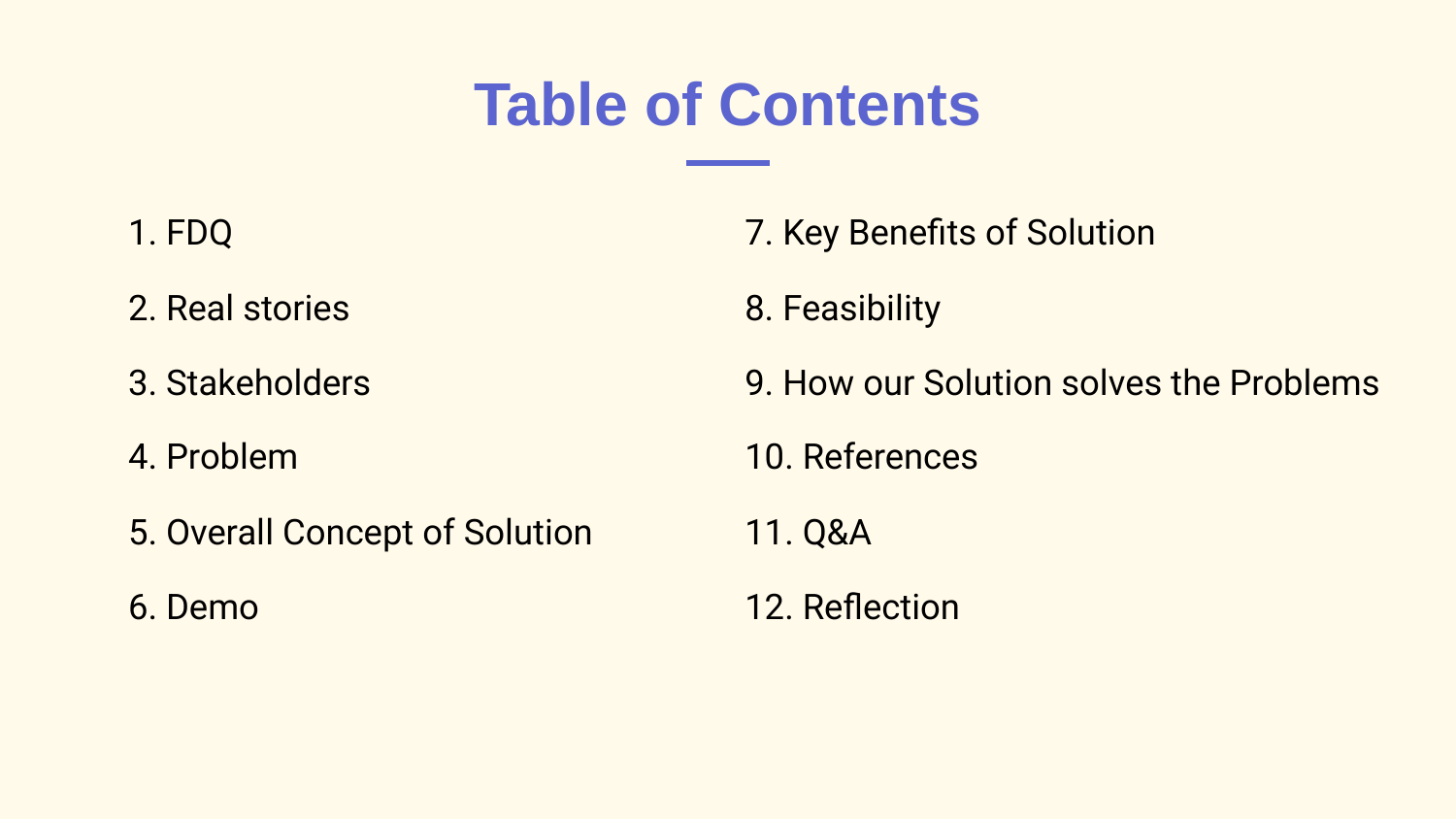

# Table of Contents
1. FDQ
2. Real stories
3. Stakeholders
4. Problem
5. Overall Concept of Solution
6. Demo
7. Key Benefits of Solution
8. Feasibility
9. How our Solution solves the Problems
10. References
11. Q&A
12. Reflection